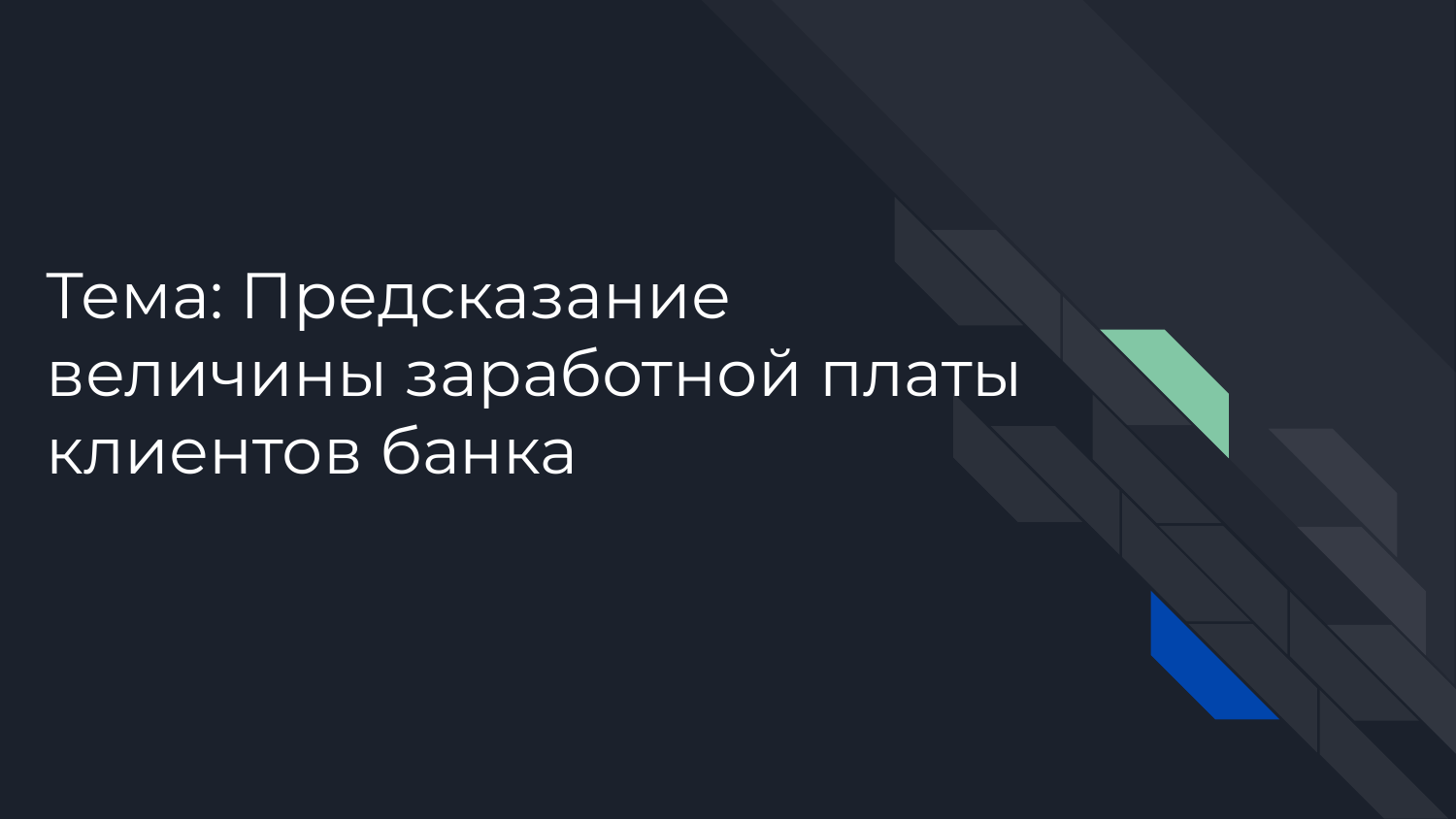

# Тема: Предсказание величины заработной платы клиентов банка